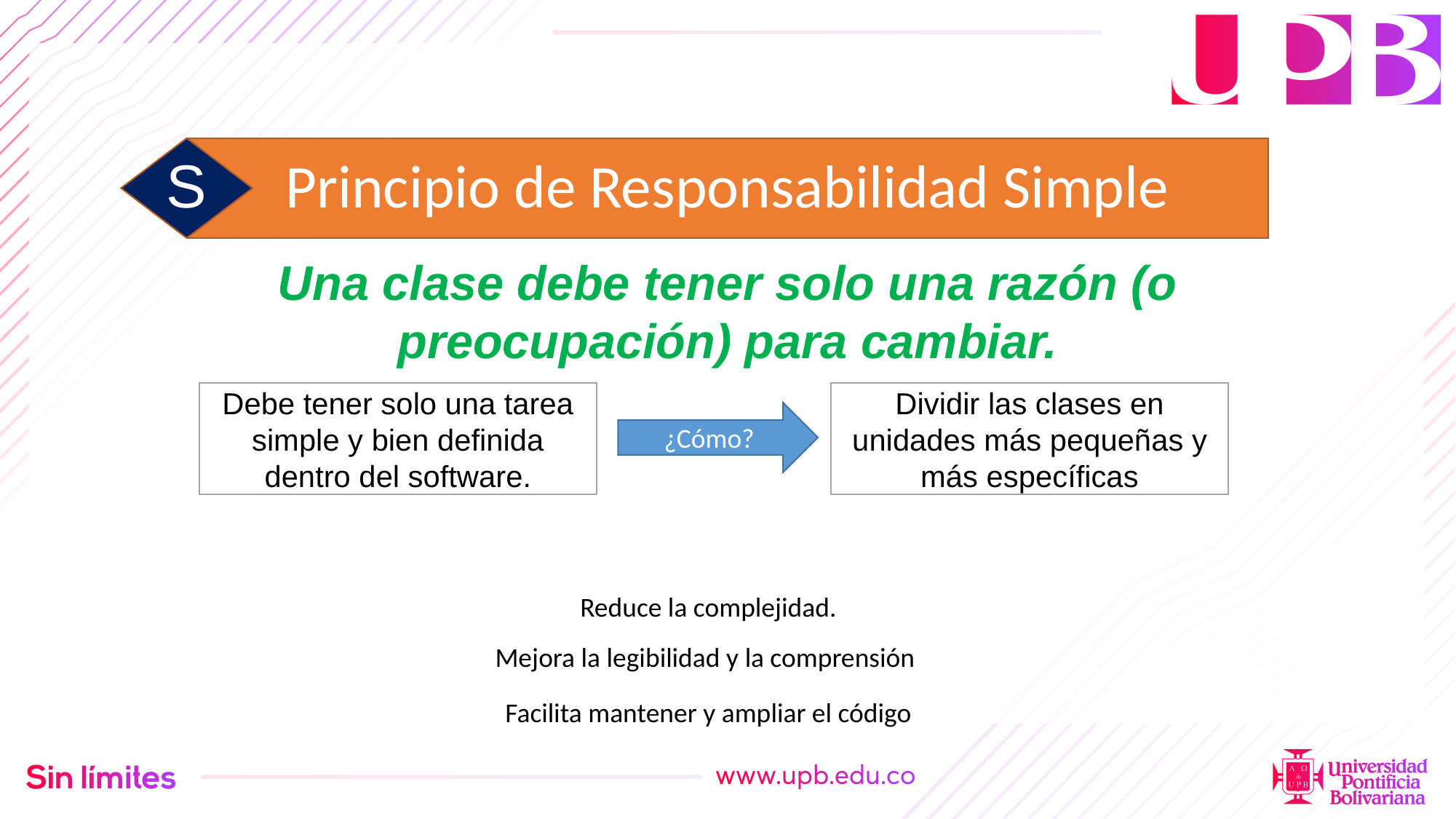

S
# Principio de Responsabilidad Simple
Una clase debe tener solo una razón (o preocupación) para cambiar.
Debe tener solo una tarea simple y bien definida dentro del software.
Dividir las clases en unidades más pequeñas y más específicas
¿Cómo?
Reduce la complejidad.
Mejora la legibilidad y la comprensión
Facilita mantener y ampliar el código